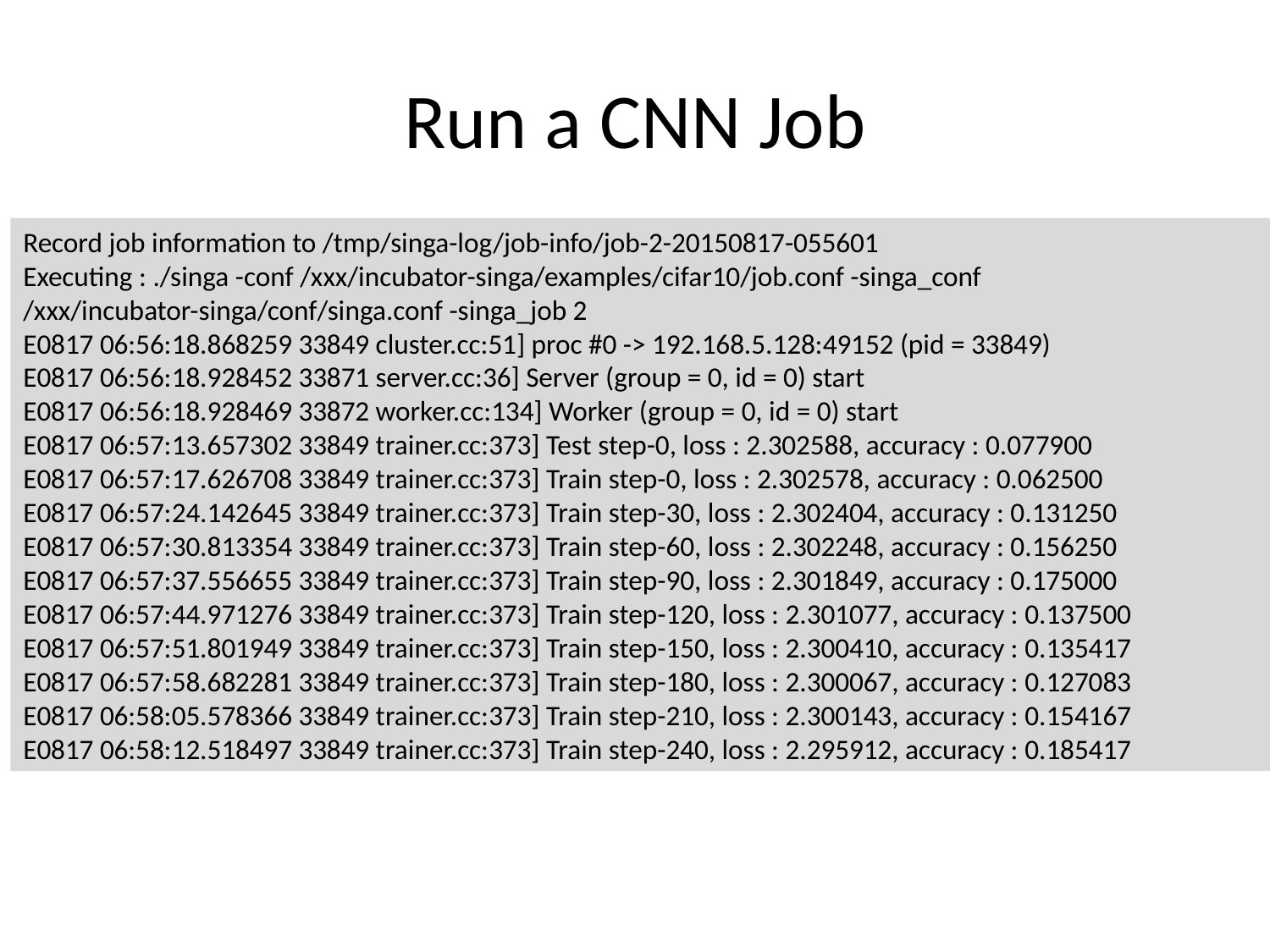

# Run a CNN Job
Record job information to /tmp/singa-log/job-info/job-2-20150817-055601
Executing : ./singa -conf /xxx/incubator-singa/examples/cifar10/job.conf -singa_conf /xxx/incubator-singa/conf/singa.conf -singa_job 2
E0817 06:56:18.868259 33849 cluster.cc:51] proc #0 -> 192.168.5.128:49152 (pid = 33849)
E0817 06:56:18.928452 33871 server.cc:36] Server (group = 0, id = 0) start
E0817 06:56:18.928469 33872 worker.cc:134] Worker (group = 0, id = 0) start
E0817 06:57:13.657302 33849 trainer.cc:373] Test step-0, loss : 2.302588, accuracy : 0.077900
E0817 06:57:17.626708 33849 trainer.cc:373] Train step-0, loss : 2.302578, accuracy : 0.062500
E0817 06:57:24.142645 33849 trainer.cc:373] Train step-30, loss : 2.302404, accuracy : 0.131250
E0817 06:57:30.813354 33849 trainer.cc:373] Train step-60, loss : 2.302248, accuracy : 0.156250
E0817 06:57:37.556655 33849 trainer.cc:373] Train step-90, loss : 2.301849, accuracy : 0.175000
E0817 06:57:44.971276 33849 trainer.cc:373] Train step-120, loss : 2.301077, accuracy : 0.137500
E0817 06:57:51.801949 33849 trainer.cc:373] Train step-150, loss : 2.300410, accuracy : 0.135417
E0817 06:57:58.682281 33849 trainer.cc:373] Train step-180, loss : 2.300067, accuracy : 0.127083
E0817 06:58:05.578366 33849 trainer.cc:373] Train step-210, loss : 2.300143, accuracy : 0.154167
E0817 06:58:12.518497 33849 trainer.cc:373] Train step-240, loss : 2.295912, accuracy : 0.185417